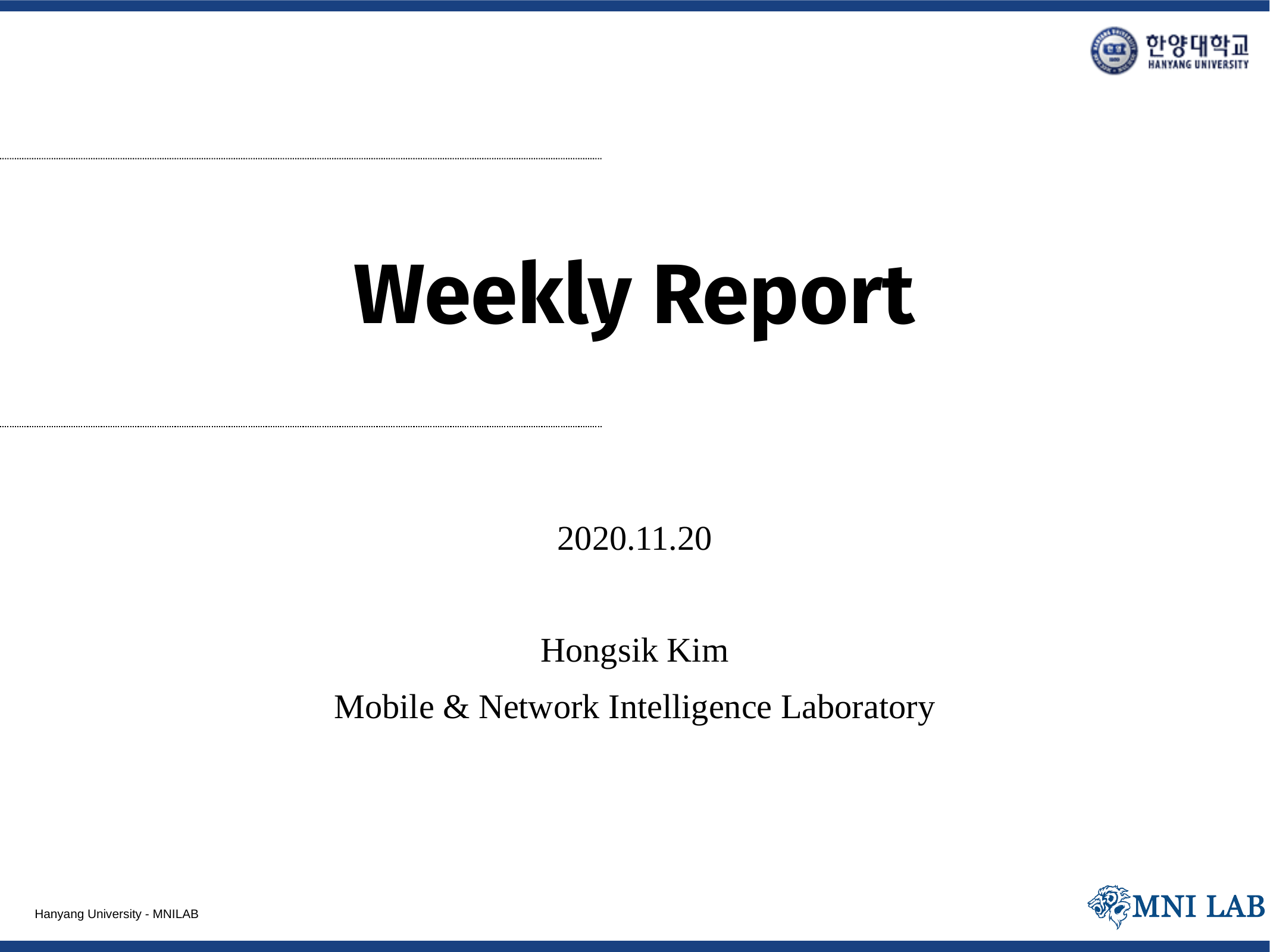

# Weekly Report
2020.11.20

Hongsik Kim
Mobile & Network Intelligence Laboratory